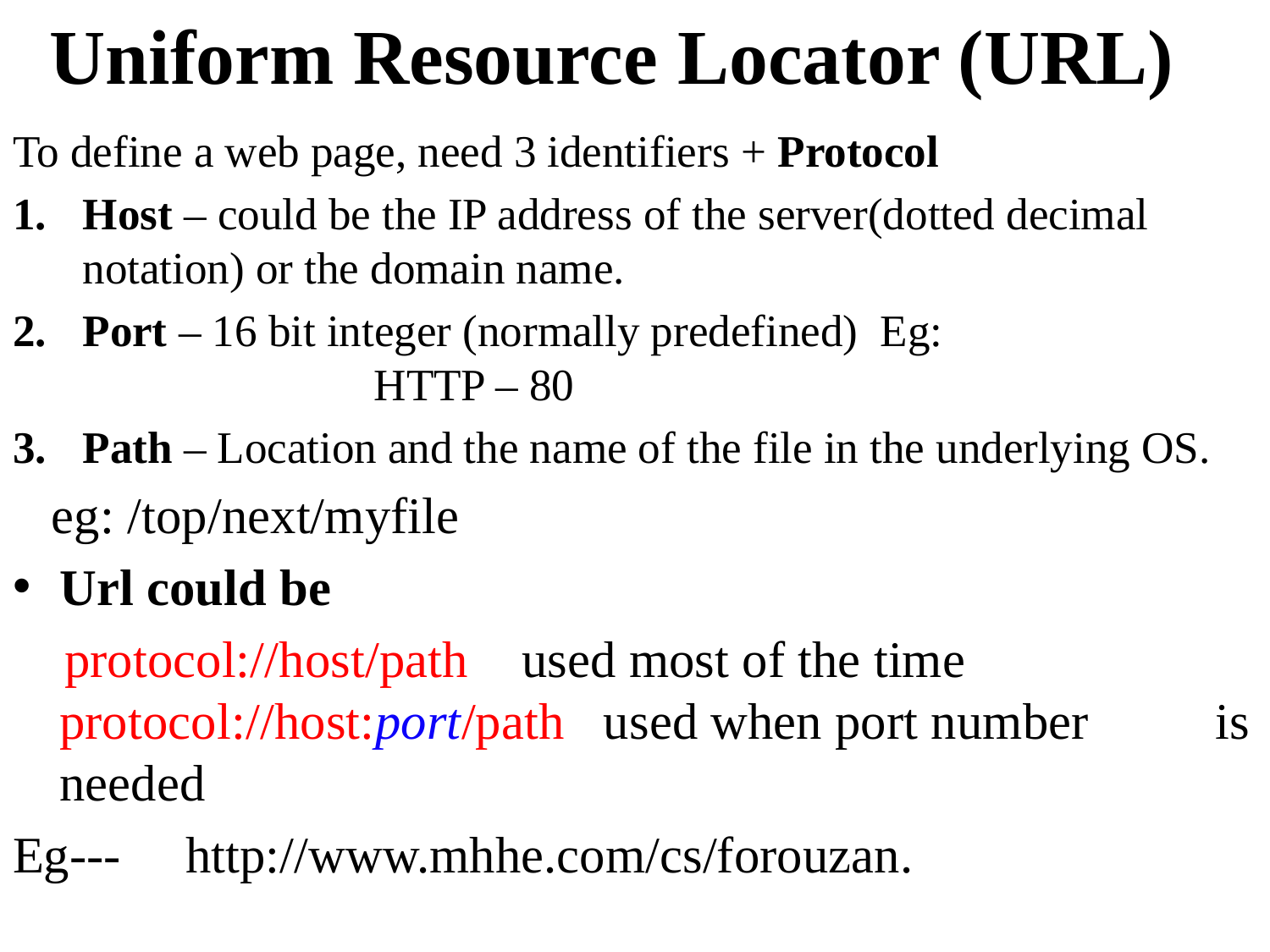

# Uniform Resource Locator (URL)
To define a web page, need 3 identifiers + Protocol
Host – could be the IP address of the server(dotted decimal notation) or the domain name.
Port – 16 bit integer (normally predefined)  Eg:                                                       HTTP – 80
Path – Location and the name of the file in the underlying OS.
   eg: /top/next/myfile
Url could be
    protocol://host/path		used most of the time	 protocol://host:port/path   used when port number 					is needed
Eg---     http://www.mhhe.com/cs/forouzan.